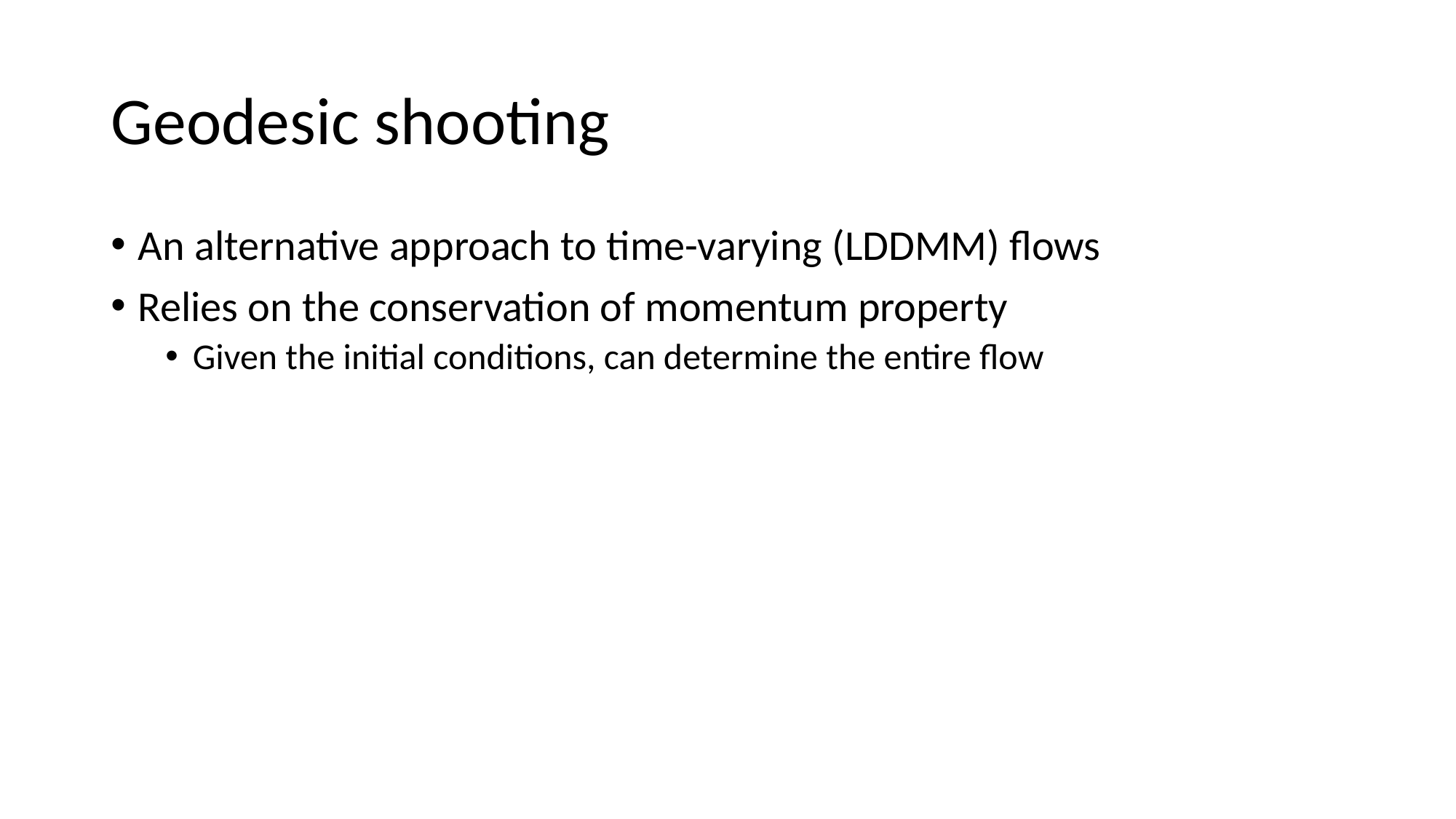

# Geodesic shooting
An alternative approach to time-varying (LDDMM) flows
Relies on the conservation of momentum property
Given the initial conditions, can determine the entire flow